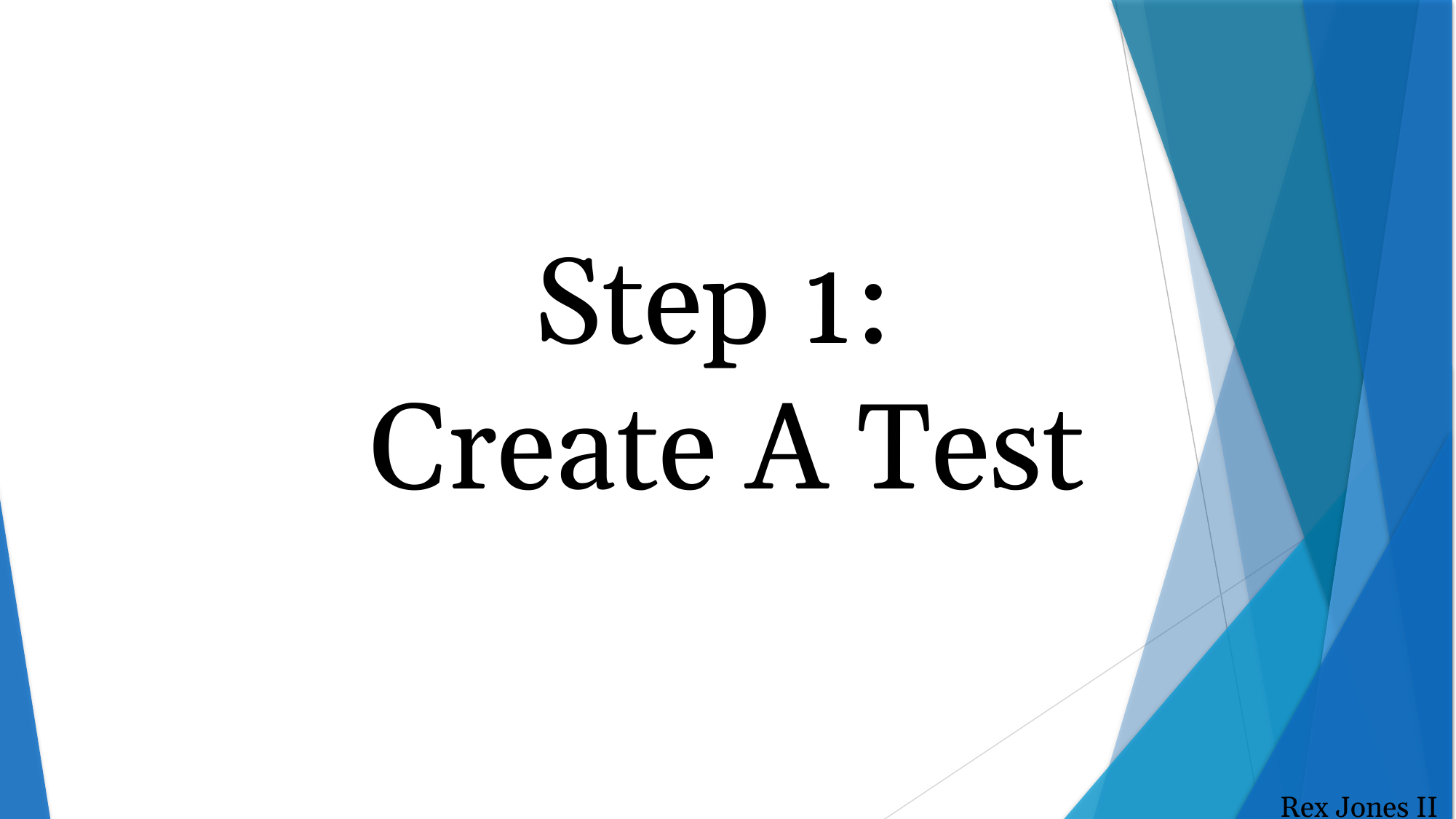

# Step 1: Create A Test
Rex Jones II